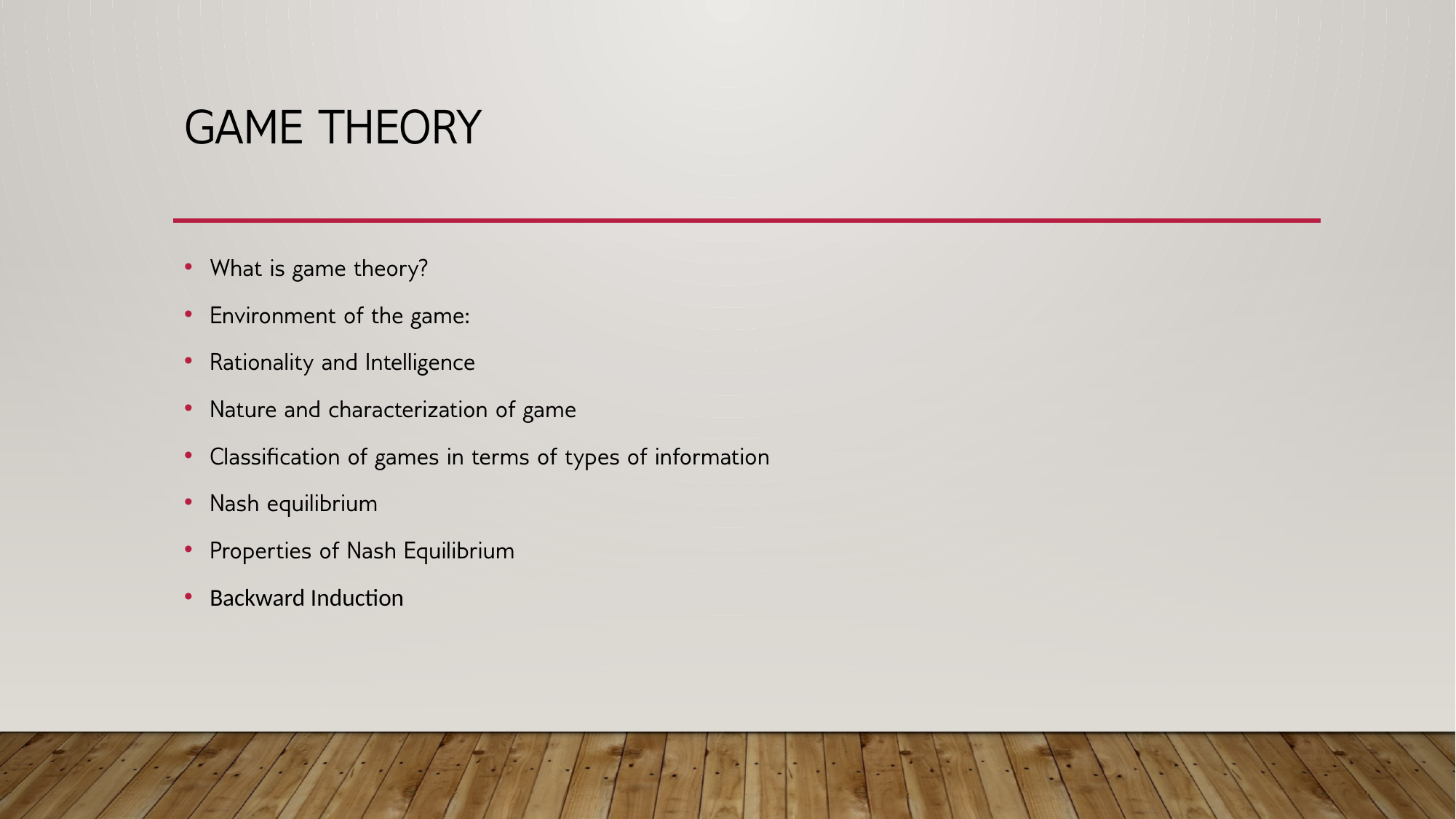

# Game theory
What is game theory?
Environment of the game:
Rationality and Intelligence
Nature and characterization of game
Classification of games in terms of types of information
Nash equilibrium
Properties of Nash Equilibrium
Backward Induction